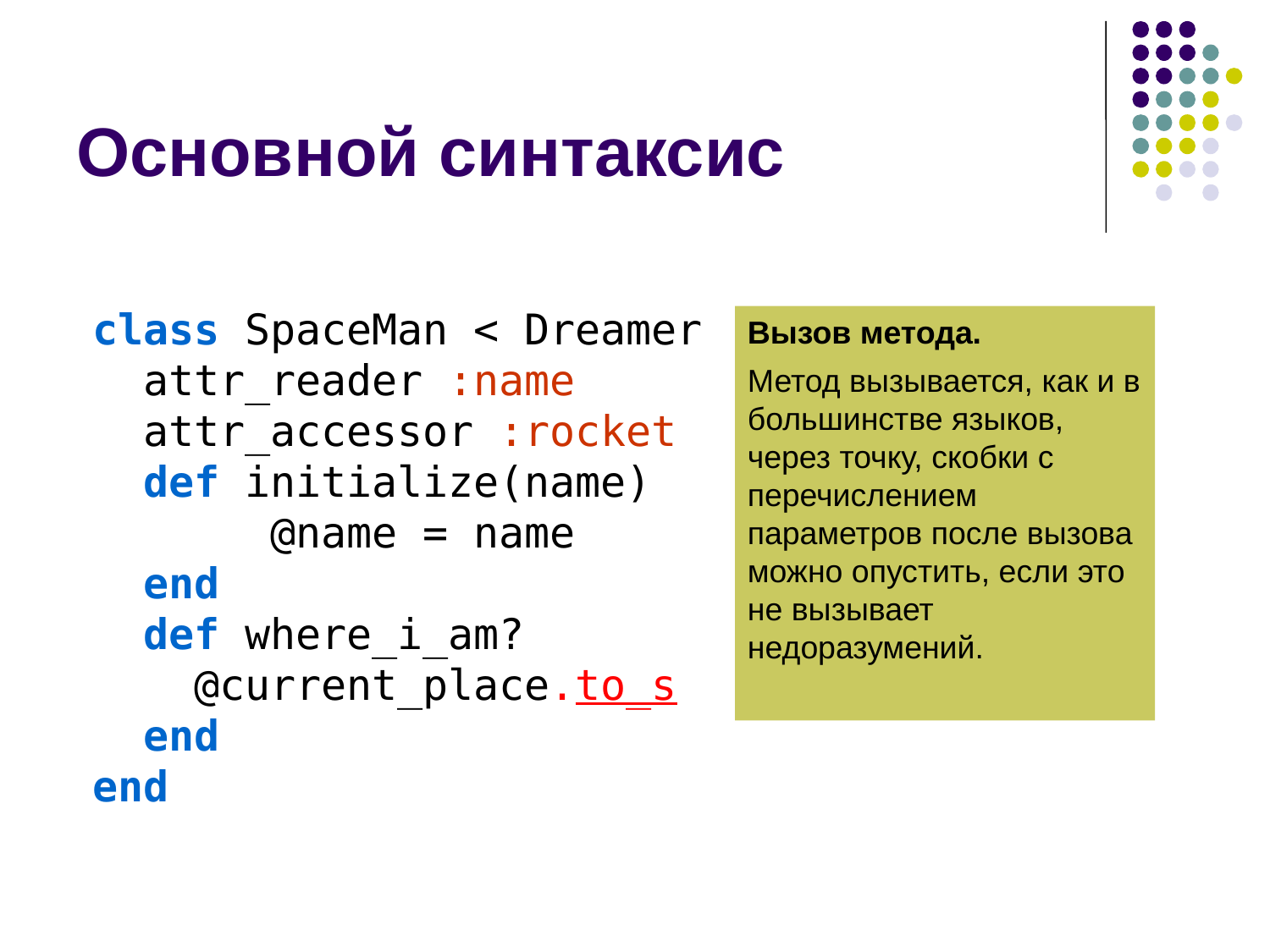

# Основной синтаксис
class SpaceMan < Dreamer
  attr_reader :name
  attr_accessor :rocket
  def initialize(name)
	  @name = name
  end
  def where_i_am?
    @current_place.to_s
  end
end
Вызов метода.
Метод вызывается, как и в большинстве языков, через точку, скобки с перечислением параметров после вызова можно опустить, если это не вызывает недоразумений.